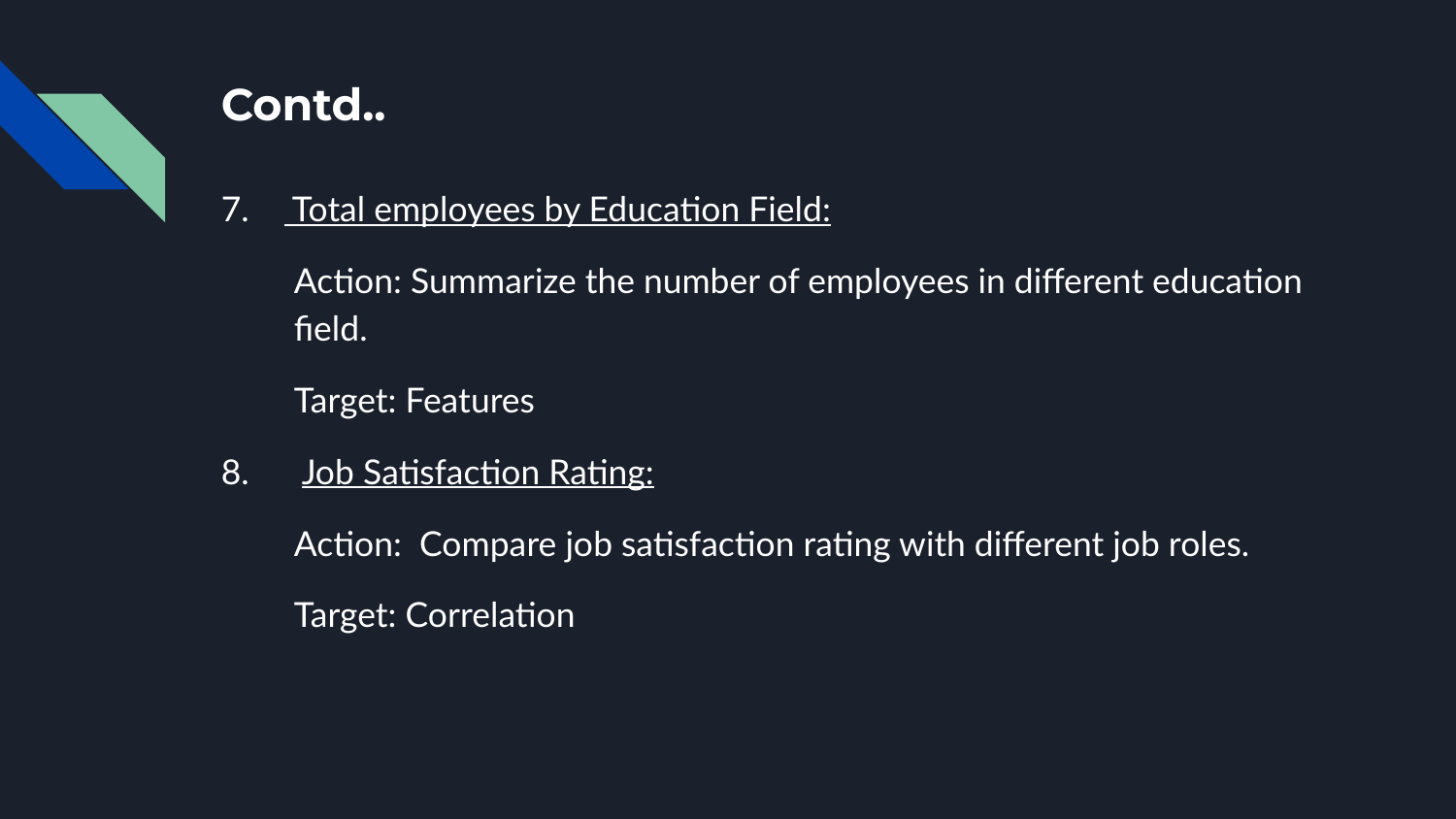

# Contd..
7.     Total employees by Education Field:
Action: Summarize the number of employees in different education field.
Target: Features
8.      Job Satisfaction Rating:
Action:  Compare job satisfaction rating with different job roles.
Target: Correlation